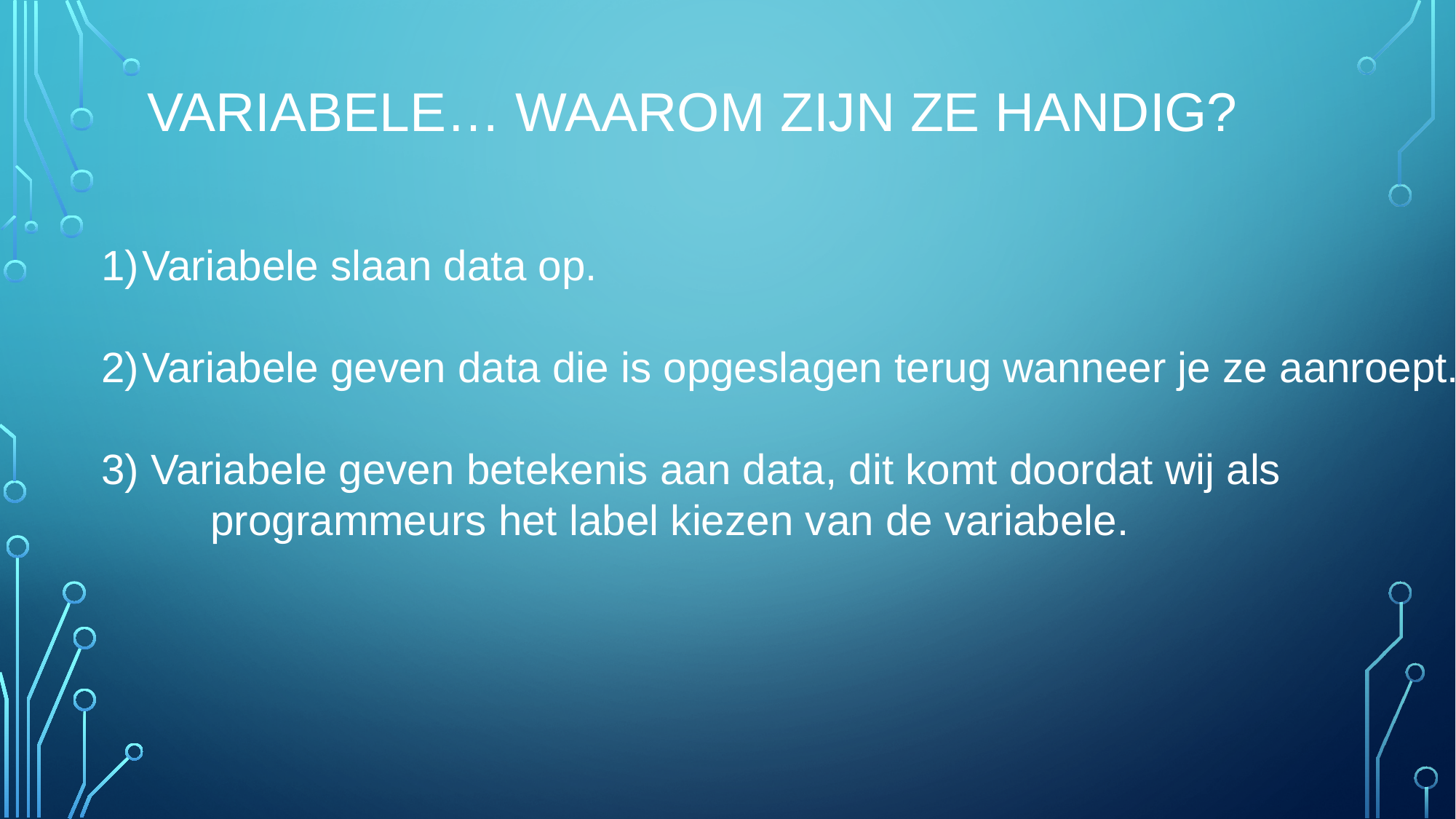

# Variabele… waarom zijn ze handig?

Variabele slaan data op.

Variabele geven data die is opgeslagen terug wanneer je ze aanroept.

3) Variabele geven betekenis aan data, dit komt doordat wij als
	programmeurs het label kiezen van de variabele.